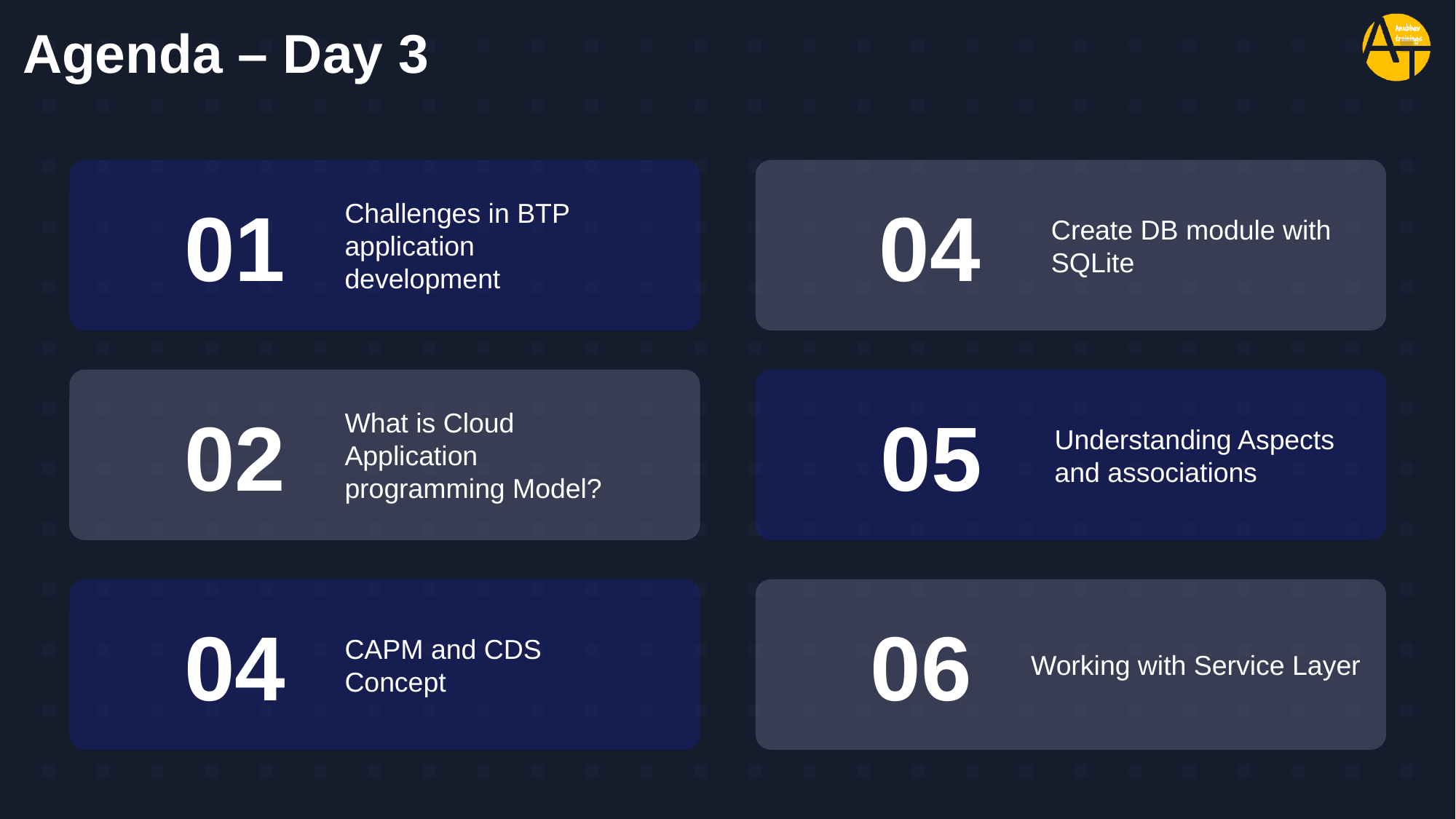

# Agenda – Day 3

01
Challenges in BTP application development
04
Create DB module with SQLite

02
What is Cloud Application programming Model?
05
Understanding Aspects and associations

04
CAPM and CDS Concept
06
Working with Service Layer